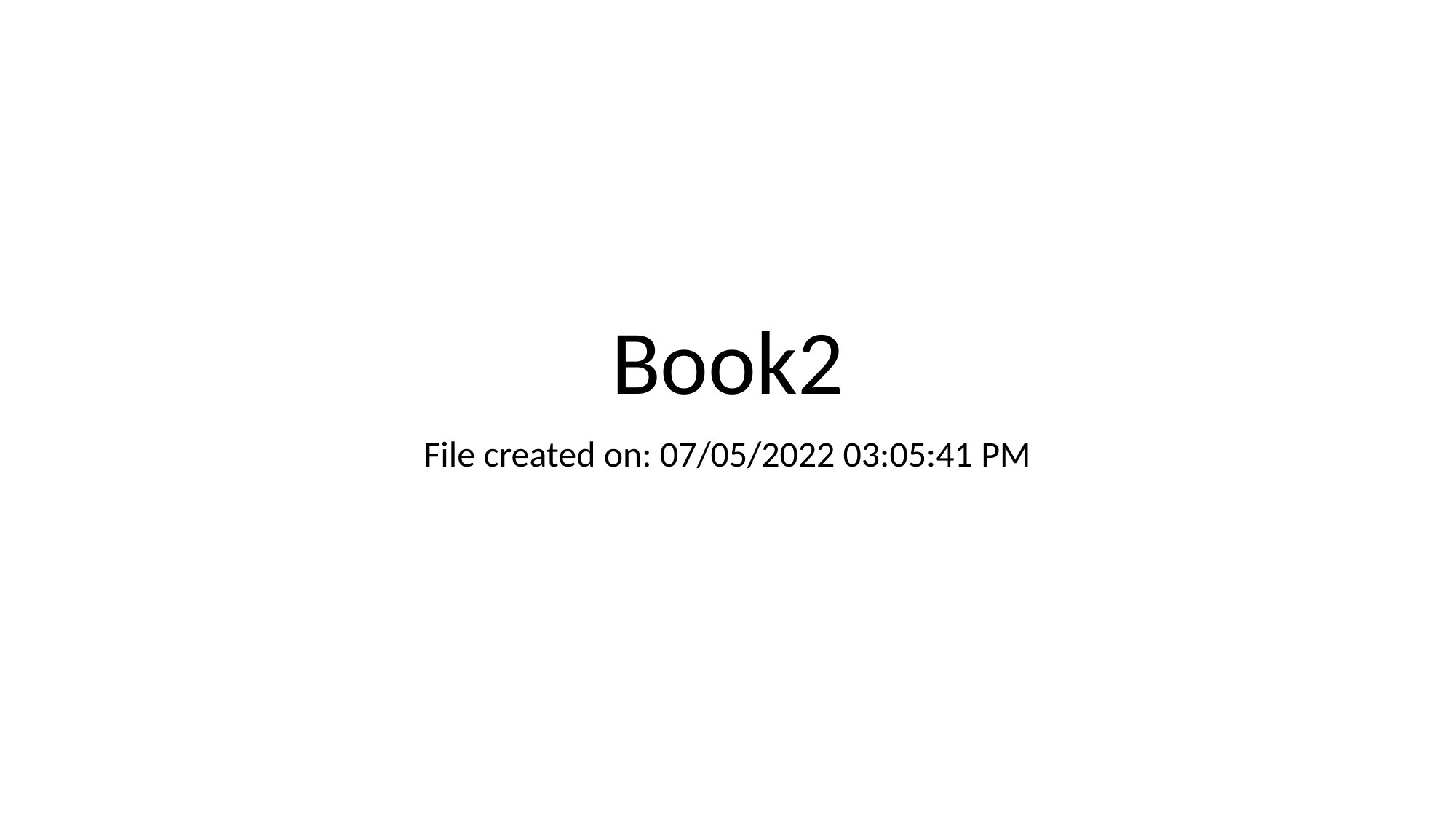

# Book2
File created on: 07/05/2022 03:05:41 PM